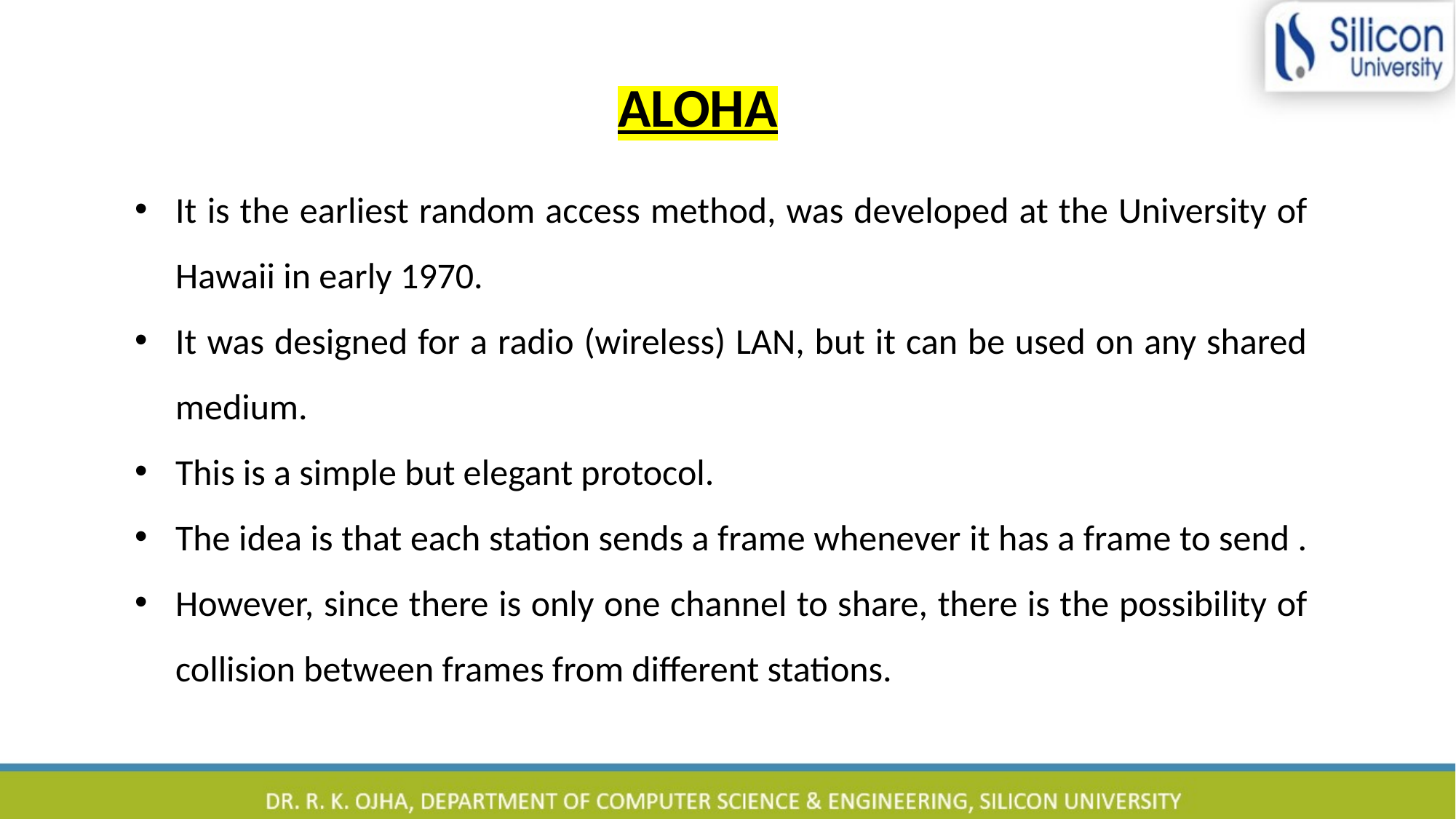

ALOHA
It is the earliest random access method, was developed at the University of Hawaii in early 1970.
It was designed for a radio (wireless) LAN, but it can be used on any shared medium.
This is a simple but elegant protocol.
The idea is that each station sends a frame whenever it has a frame to send .
However, since there is only one channel to share, there is the possibility of collision between frames from different stations.
6